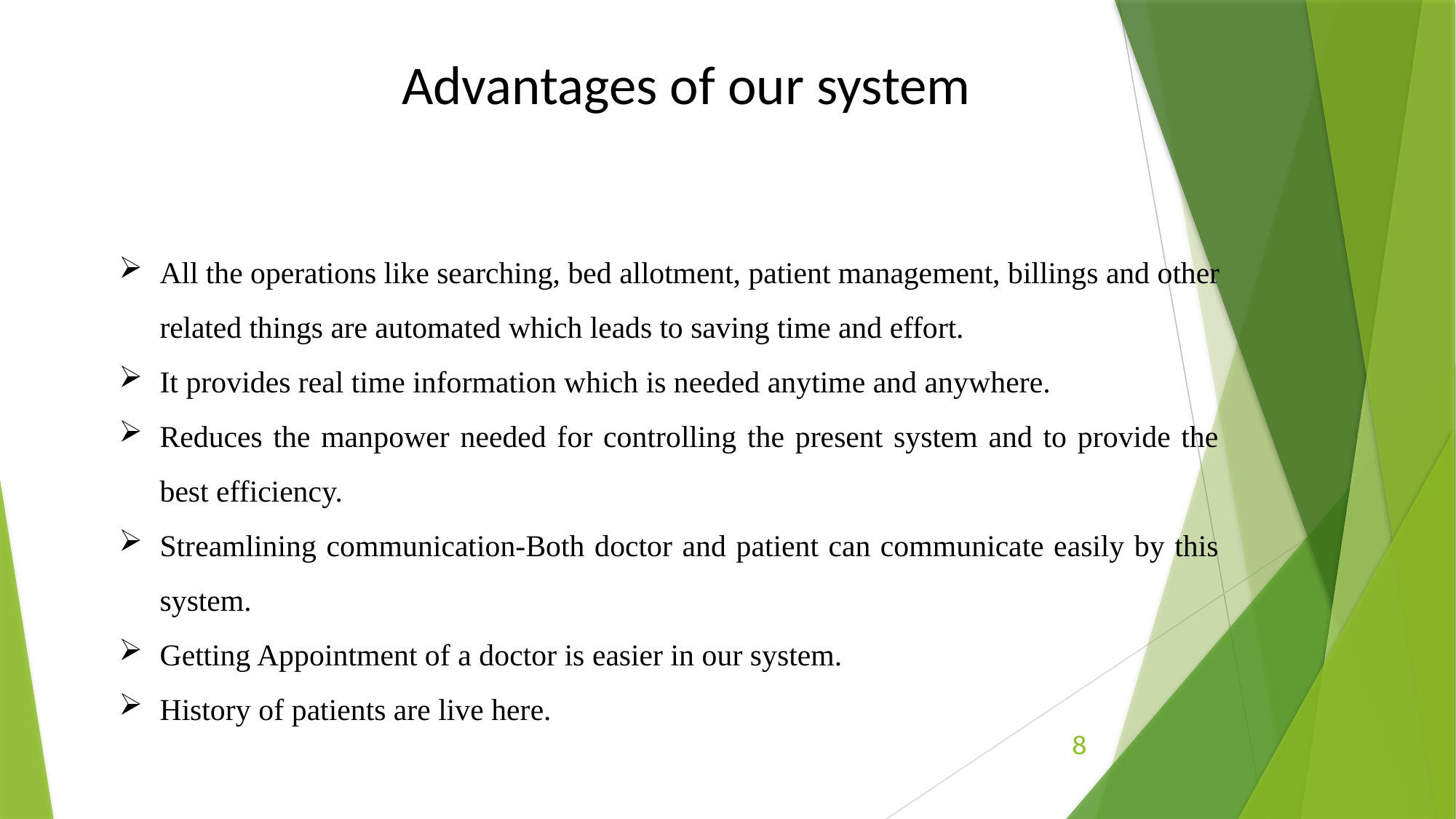

Advantages of our system
All the operations like searching, bed allotment, patient management, billings and other related things are automated which leads to saving time and effort.
It provides real time information which is needed anytime and anywhere.
Reduces the manpower needed for controlling the present system and to provide the best efficiency.
Streamlining communication-Both doctor and patient can communicate easily by this system.
Getting Appointment of a doctor is easier in our system.
History of patients are live here.

8